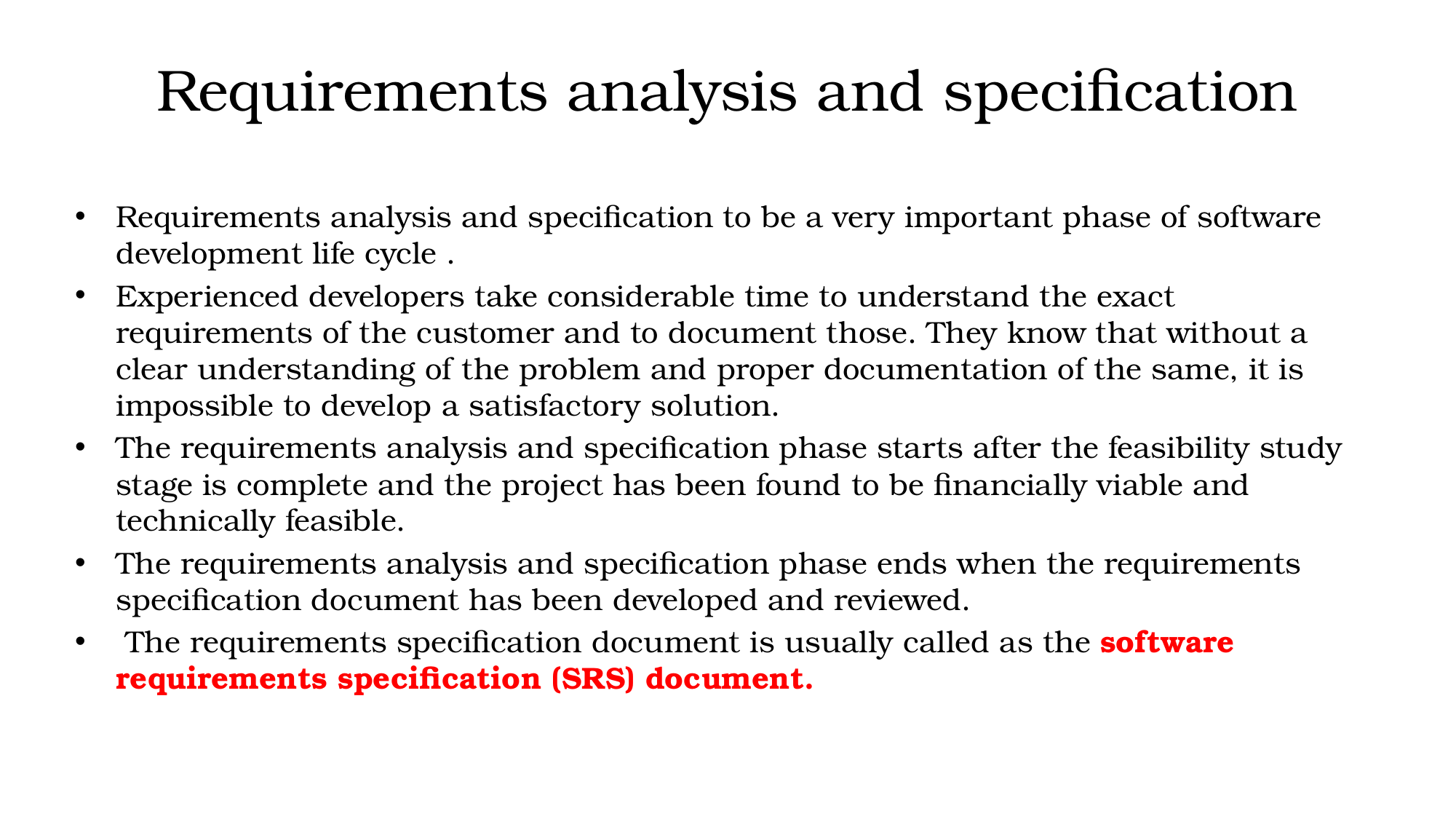

# Requirements analysis and specification
Requirements analysis and specification to be a very important phase of software development life cycle .
Experienced developers take considerable time to understand the exact requirements of the customer and to document those. They know that without a clear understanding of the problem and proper documentation of the same, it is impossible to develop a satisfactory solution.
The requirements analysis and specification phase starts after the feasibility study stage is complete and the project has been found to be financially viable and technically feasible.
The requirements analysis and specification phase ends when the requirements specification document has been developed and reviewed.
 The requirements specification document is usually called as the software requirements specification (SRS) document.